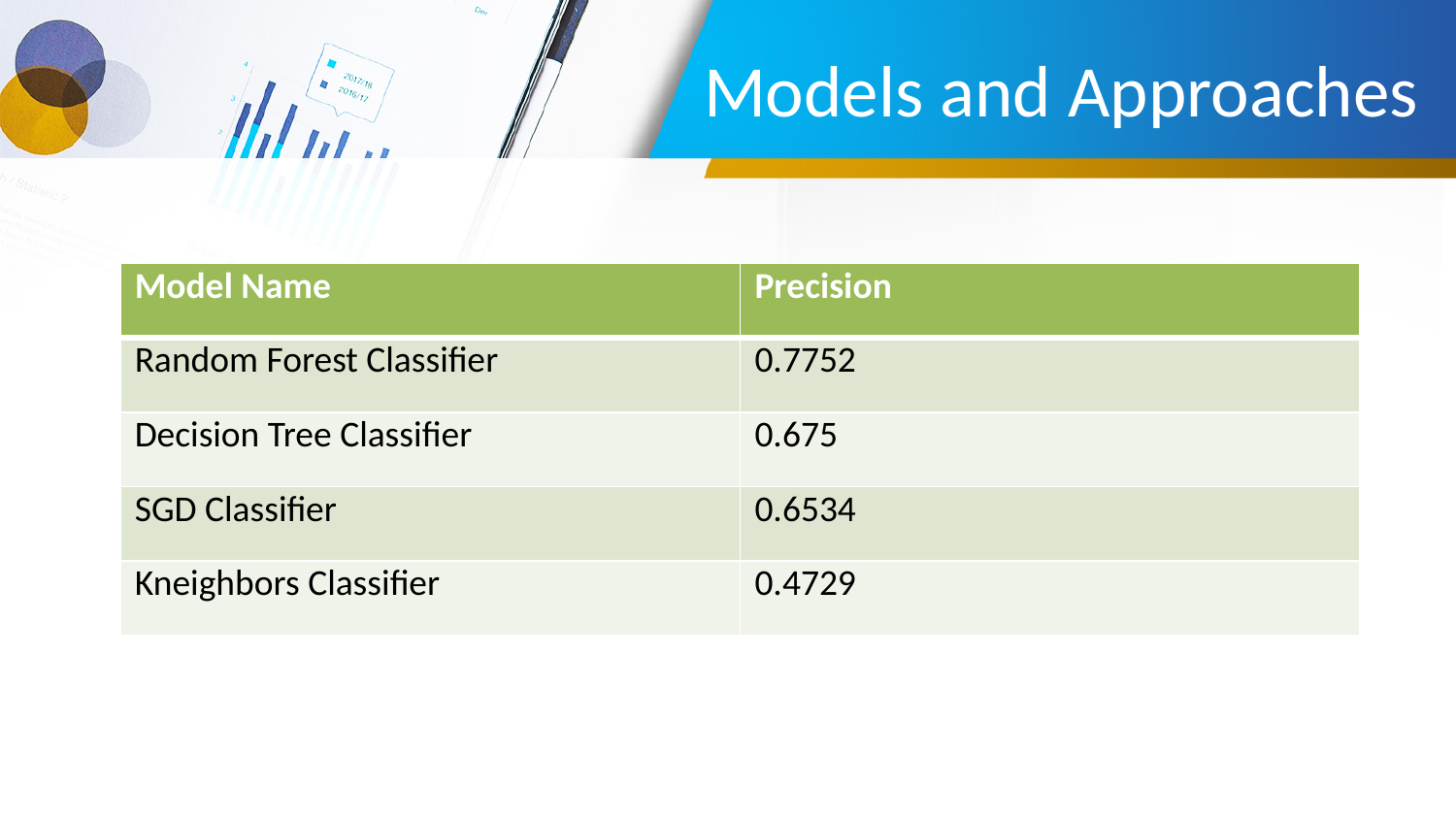

# Models and Approaches
| Model Name | Precision |
| --- | --- |
| Random Forest Classifier | 0.7752 |
| Decision Tree Classifier | 0.675 |
| SGD Classifier | 0.6534 |
| Kneighbors Classifier | 0.4729 |